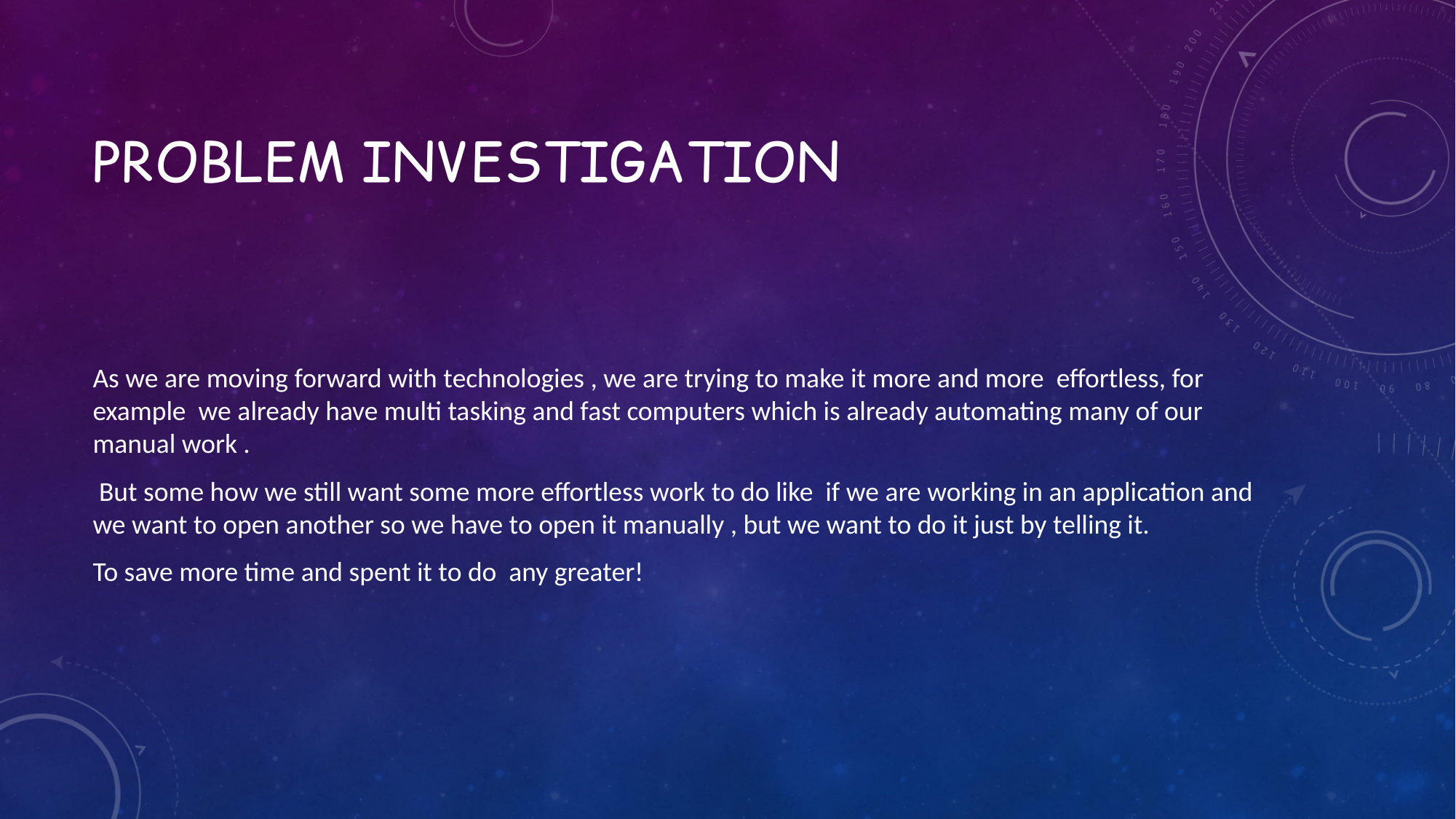

# Problem investigation
As we are moving forward with technologies , we are trying to make it more and more  effortless, for example  we already have multi tasking and fast computers which is already automating many of our manual work .
 But some how we still want some more effortless work to do like  if we are working in an application and we want to open another so we have to open it manually , but we want to do it just by telling it.
To save more time and spent it to do  any greater!